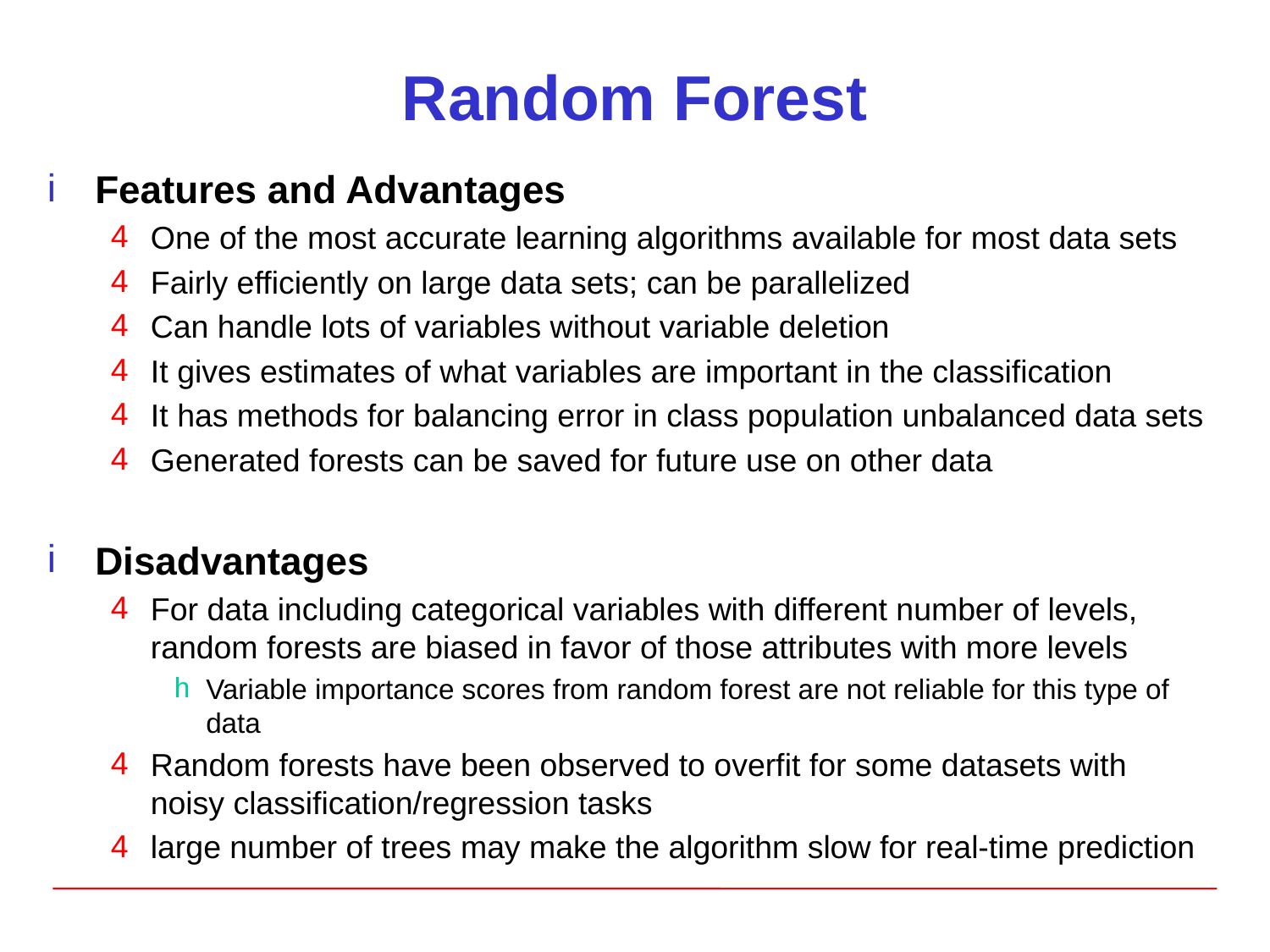

# Random Forest
Features and Advantages
One of the most accurate learning algorithms available for most data sets
Fairly efficiently on large data sets; can be parallelized
Can handle lots of variables without variable deletion
It gives estimates of what variables are important in the classification
It has methods for balancing error in class population unbalanced data sets
Generated forests can be saved for future use on other data

Disadvantages
For data including categorical variables with different number of levels, random forests are biased in favor of those attributes with more levels
Variable importance scores from random forest are not reliable for this type of data
Random forests have been observed to overfit for some datasets with noisy classification/regression tasks
large number of trees may make the algorithm slow for real-time prediction